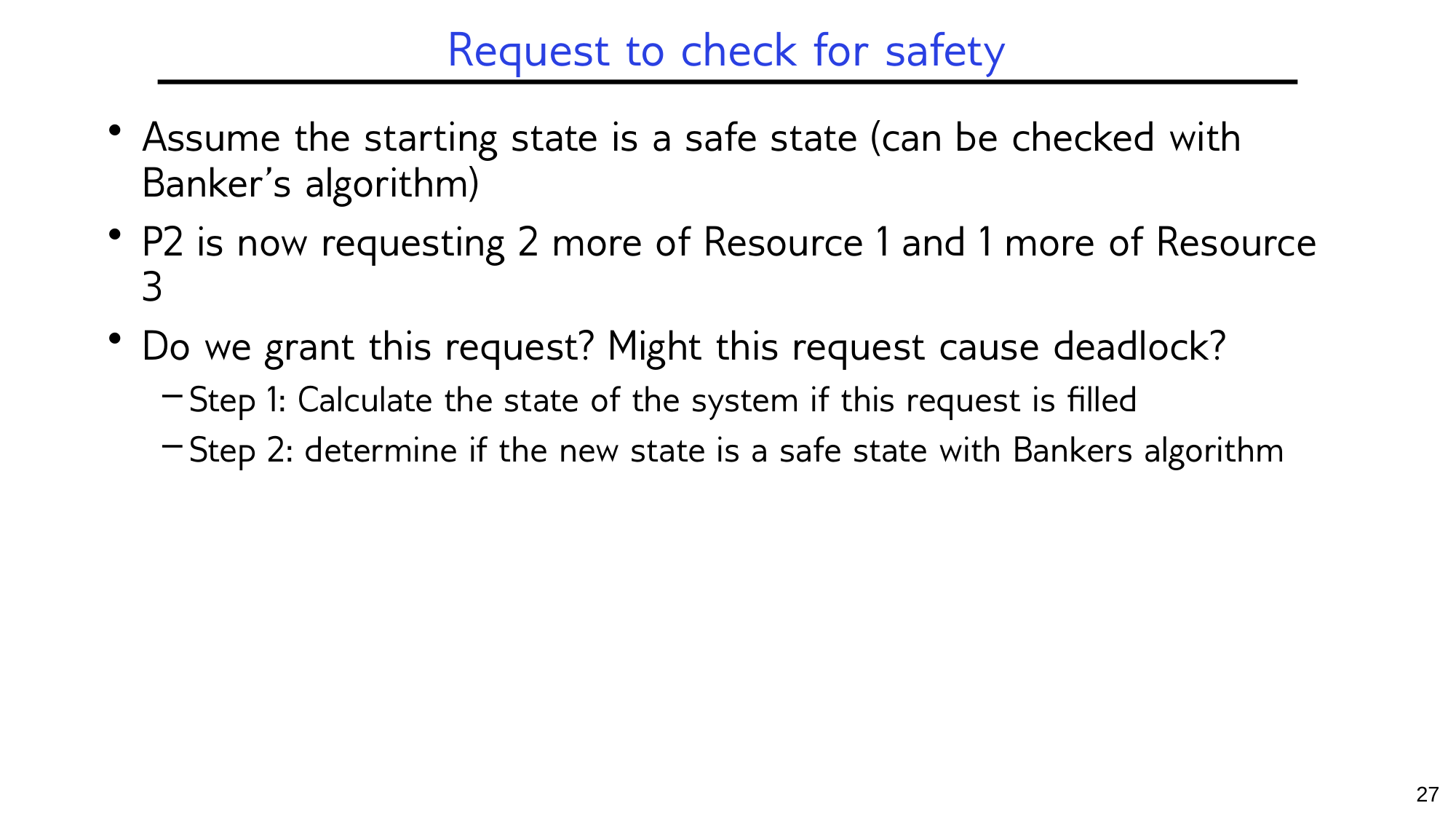

# Request to check for safety
Assume the starting state is a safe state (can be checked with Banker’s algorithm)
P2 is now requesting 2 more of Resource 1 and 1 more of Resource 3
Do we grant this request? Might this request cause deadlock?
Step 1: Calculate the state of the system if this request is filled
Step 2: determine if the new state is a safe state with Bankers algorithm